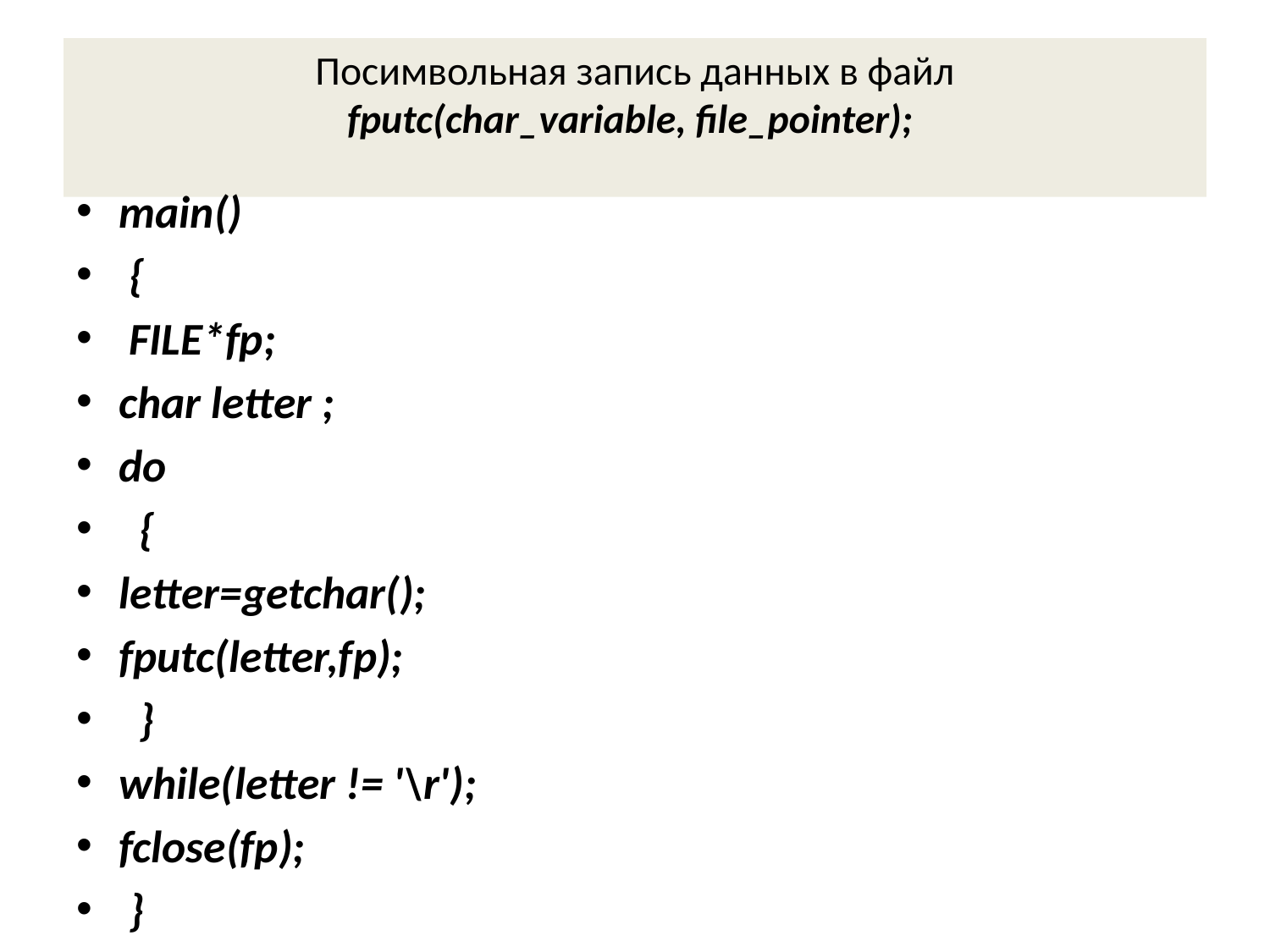

# Посимвольная запись данных в файл fputc(char_variable, file_pointer);
main()
 {
 FILE*fp;
char letter ;
do
  {
letter=getchar();
fputc(letter,fp);
  }
while(letter != '\r');
fclose(fp);
 }